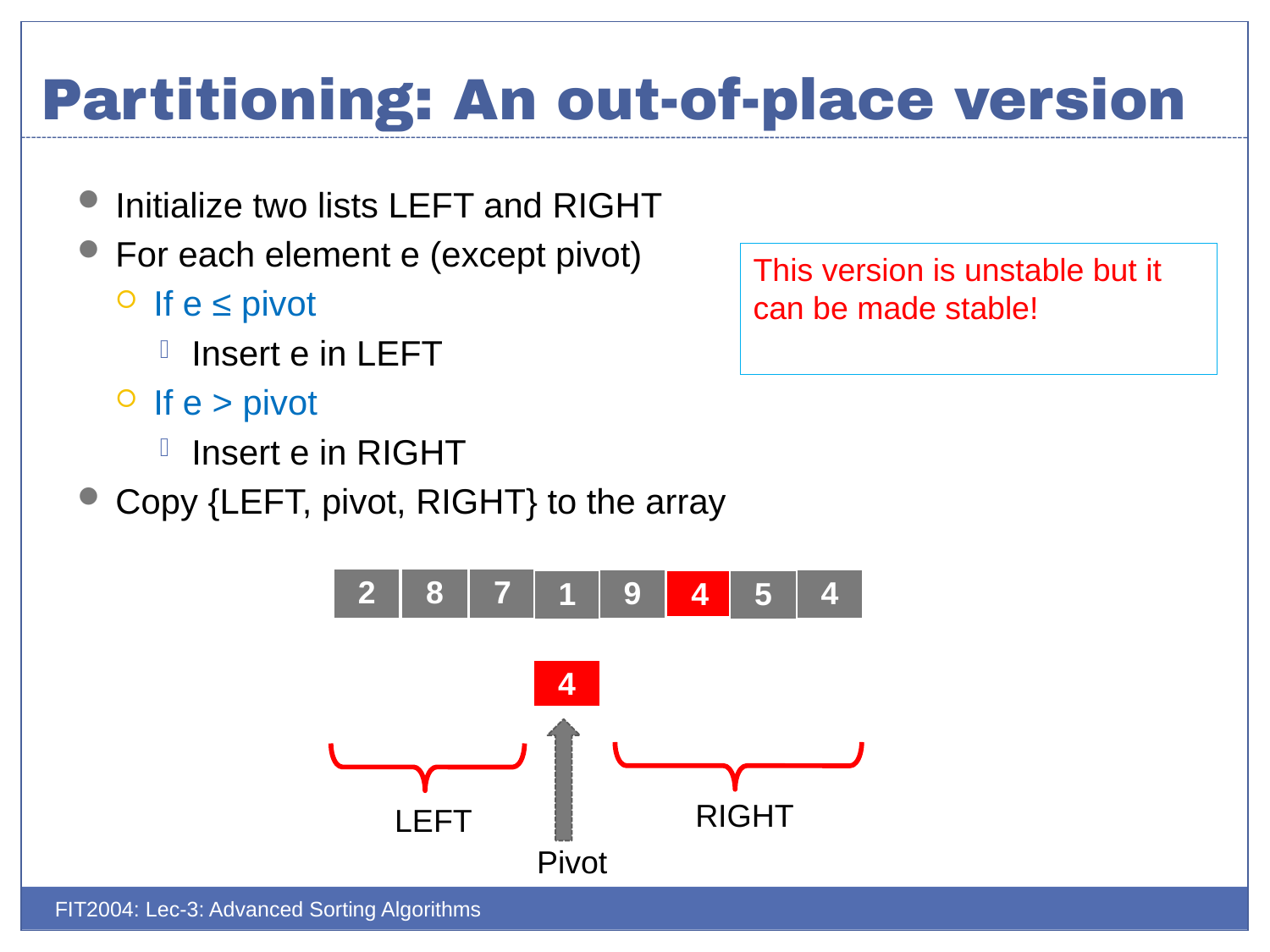

# Partitioning: An out-of-place version
Initialize two lists LEFT and RIGHT
For each element e (except pivot)
If e ≤ pivot
Insert e in LEFT
If e > pivot
Insert e in RIGHT
Copy {LEFT, pivot, RIGHT} to the array
This version is unstable but it can be made stable!
| 2 | 8 | 7 | 1 | 9 | 4 | 5 | 4 |
| --- | --- | --- | --- | --- | --- | --- | --- |
| 2 |
| --- |
| 8 |
| --- |
| 7 |
| --- |
| 9 |
| --- |
| 4 |
| --- |
| 1 |
| --- |
| 4 |
| --- |
| 5 |
| --- |

| 4 |
| --- |

RIGHT
LEFT
Pivot
FIT2004: Lec-3: Advanced Sorting Algorithms